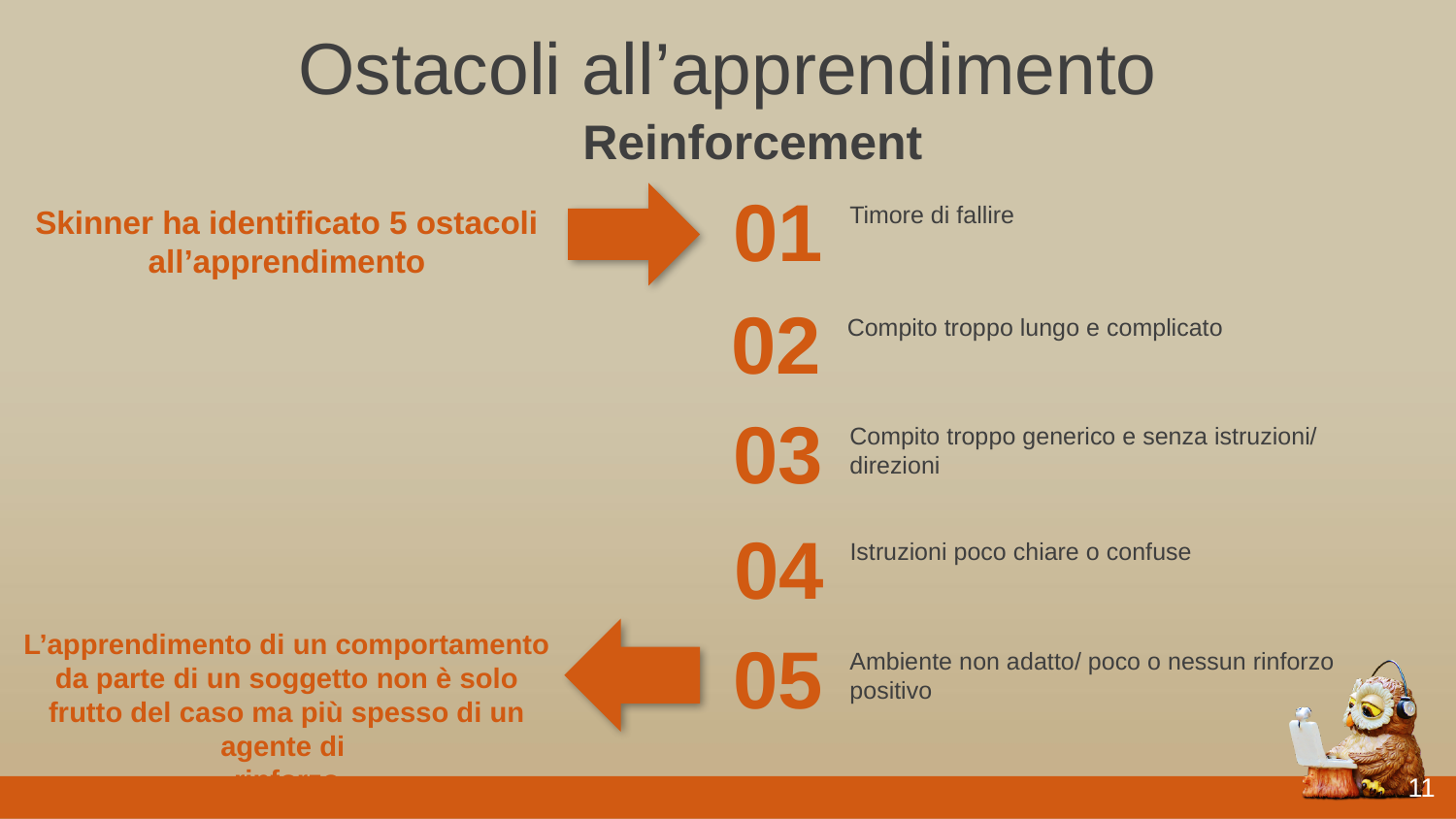

Ostacoli all’apprendimento
Reinforcement

01
Timore di fallire

Skinner ha identificato 5 ostacoli all’apprendimento
02
Compito troppo lungo e complicato

03
Compito troppo generico e senza istruzioni/ direzioni

04
Istruzioni poco chiare o confuse

L’apprendimento di un comportamento da parte di un soggetto non è solo frutto del caso ma più spesso di un agente di
rinforzo
05
Ambiente non adatto/ poco o nessun rinforzo positivo

11